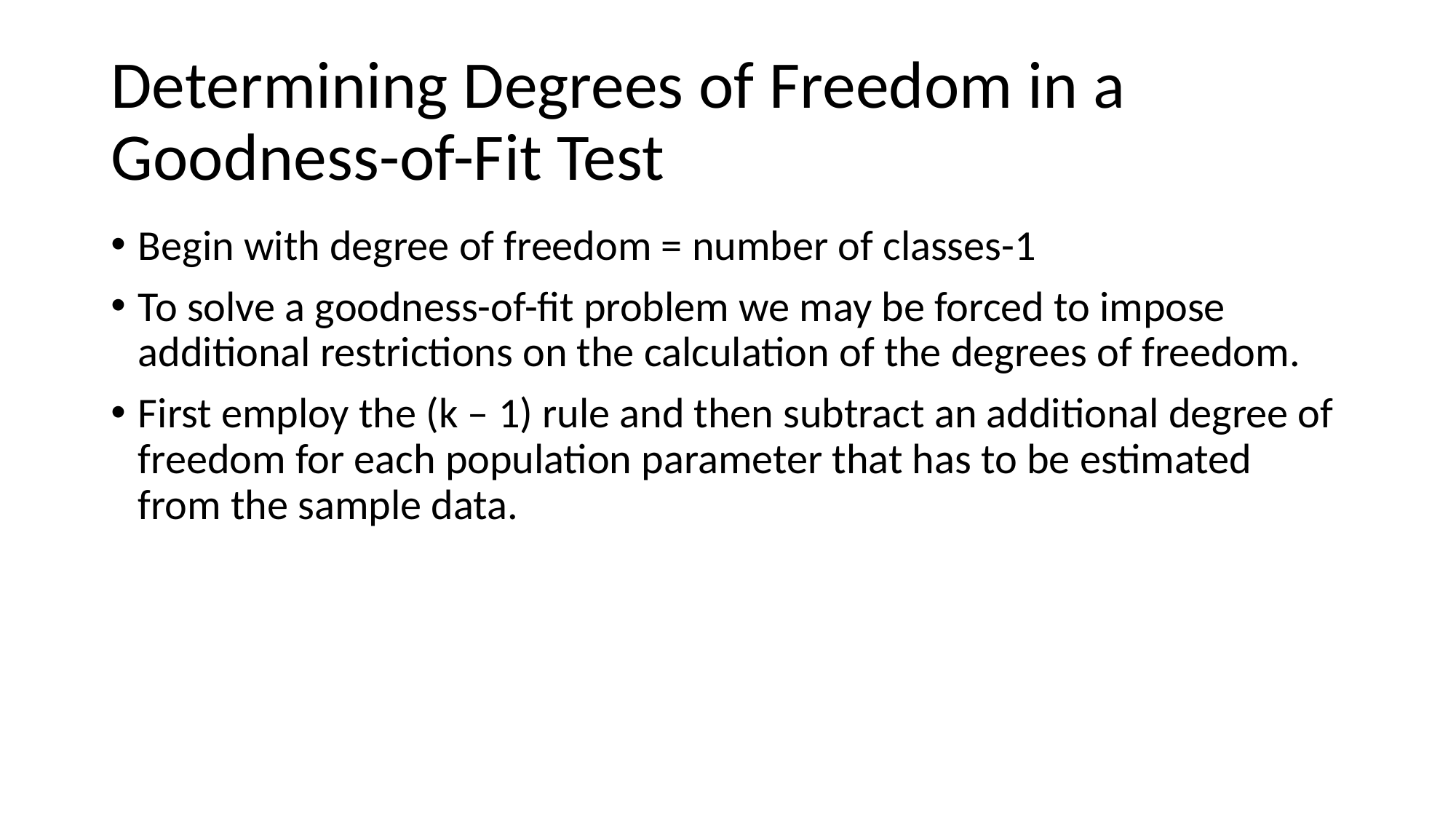

# Determining Degrees of Freedom in a Goodness-of-Fit Test
Begin with degree of freedom = number of classes-1
To solve a goodness-of-fit problem we may be forced to impose additional restrictions on the calculation of the degrees of freedom.
First employ the (k – 1) rule and then subtract an additional degree of freedom for each population parameter that has to be estimated from the sample data.